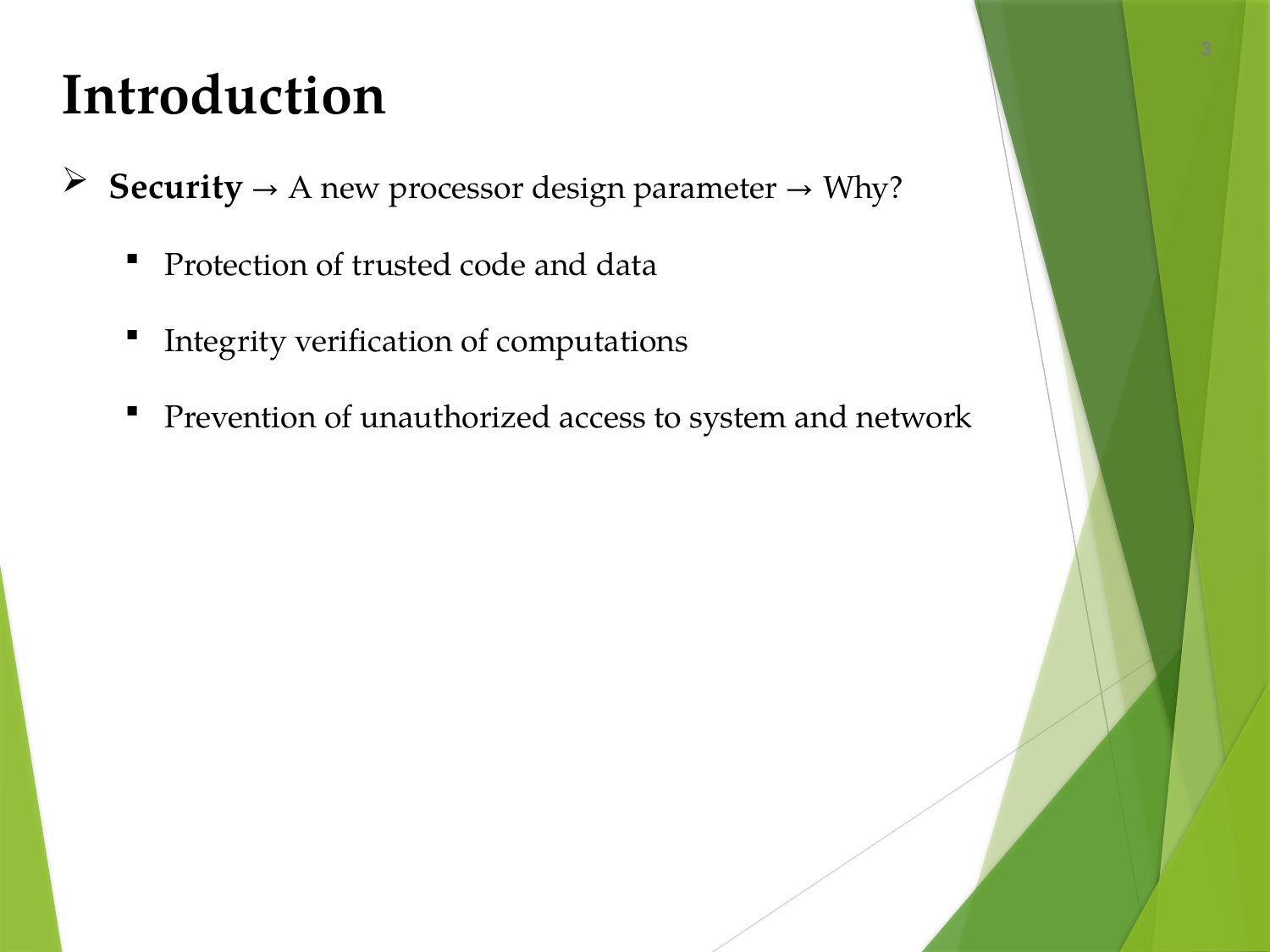

3
Introduction

Security → A new processor design parameter → Why?

Protection of trusted code and data

Integrity verification of computations

Prevention of unauthorized access to system and network